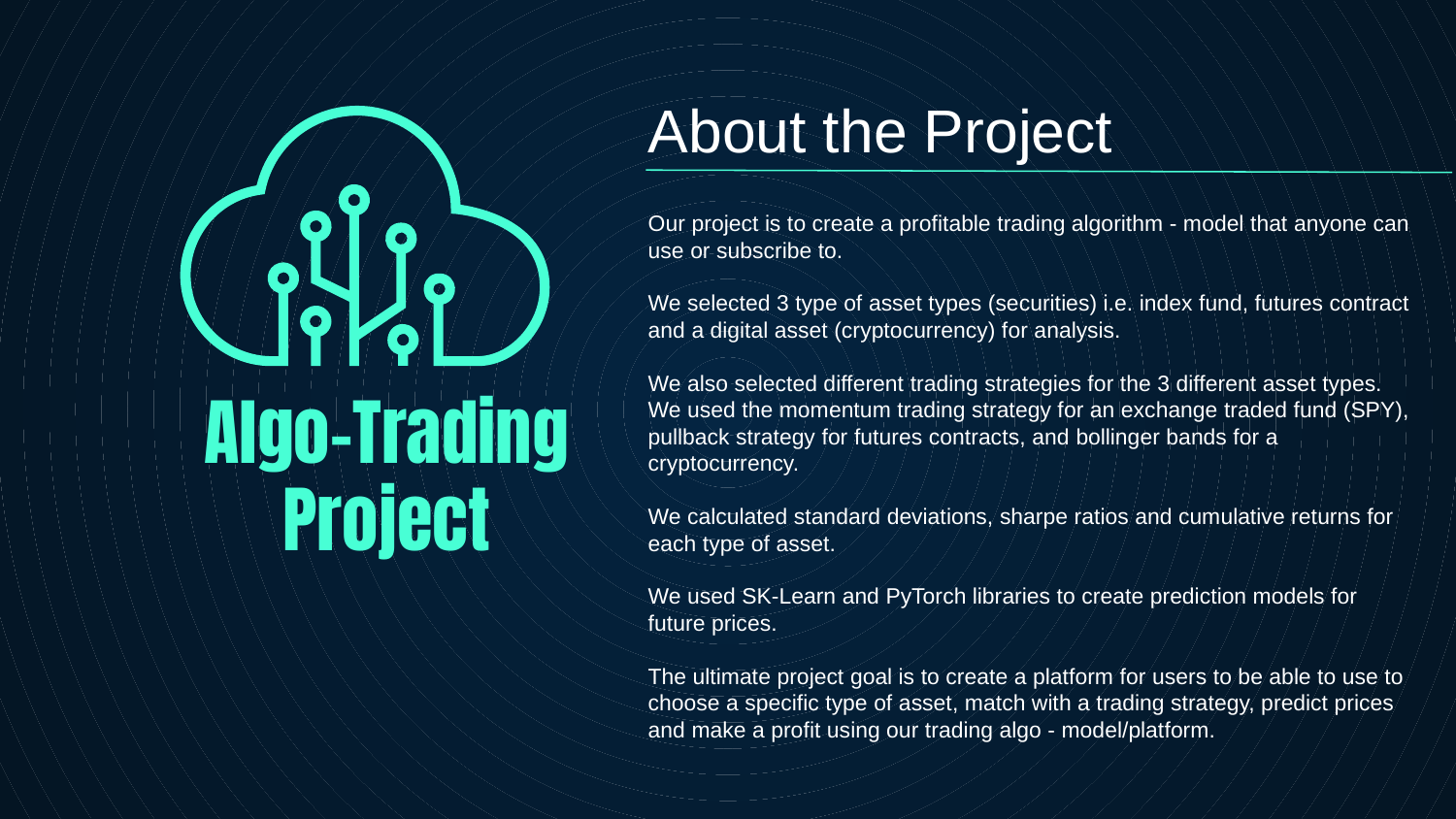

# About the Project

Our project is to create a profitable trading algorithm - model that anyone can use or subscribe to.

We selected 3 type of asset types (securities) i.e. index fund, futures contract and a digital asset (cryptocurrency) for analysis.

We also selected different trading strategies for the 3 different asset types. We used the momentum trading strategy for an exchange traded fund (SPY), pullback strategy for futures contracts, and bollinger bands for a cryptocurrency.

We calculated standard deviations, sharpe ratios and cumulative returns for each type of asset.

We used SK-Learn and PyTorch libraries to create prediction models for future prices.

The ultimate project goal is to create a platform for users to be able to use to choose a specific type of asset, match with a trading strategy, predict prices and make a profit using our trading algo - model/platform.

Algo-Trading Project